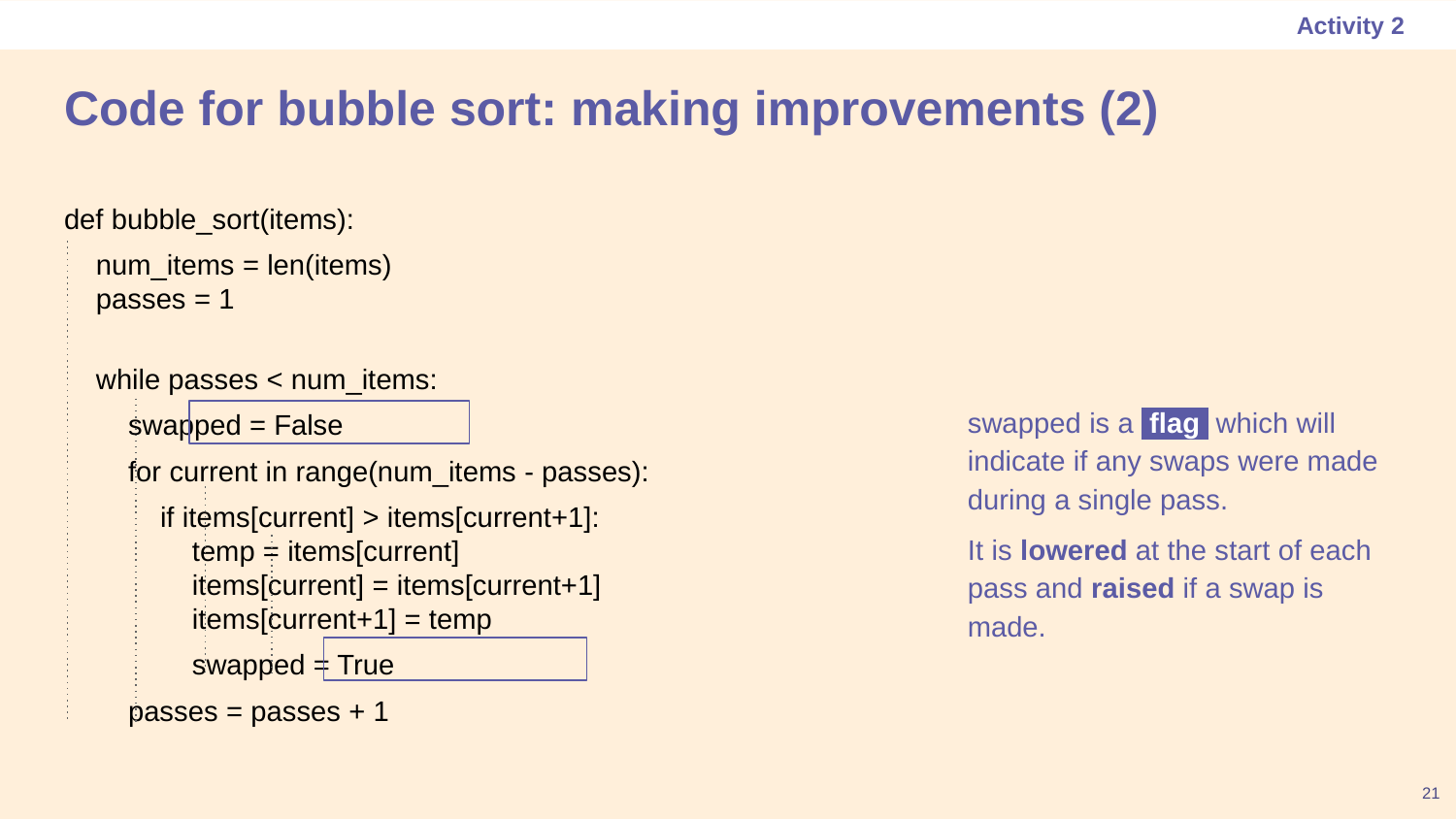

Activity 2
# Code for bubble sort: making improvements (2)
def bubble_sort(items):
    num_items = len(items)
    passes = 1

    while passes < num_items:
        swapped = False
        for current in range(num_items - passes):
            if items[current] > items[current+1]:
                temp = items[current]
                items[current] = items[current+1]
                items[current+1] = temp
                swapped = True
        passes = passes + 1
swapped is a  flag  which will indicate if any swaps were made during a single pass.
It is lowered at the start of each pass and raised if a swap is made.

21